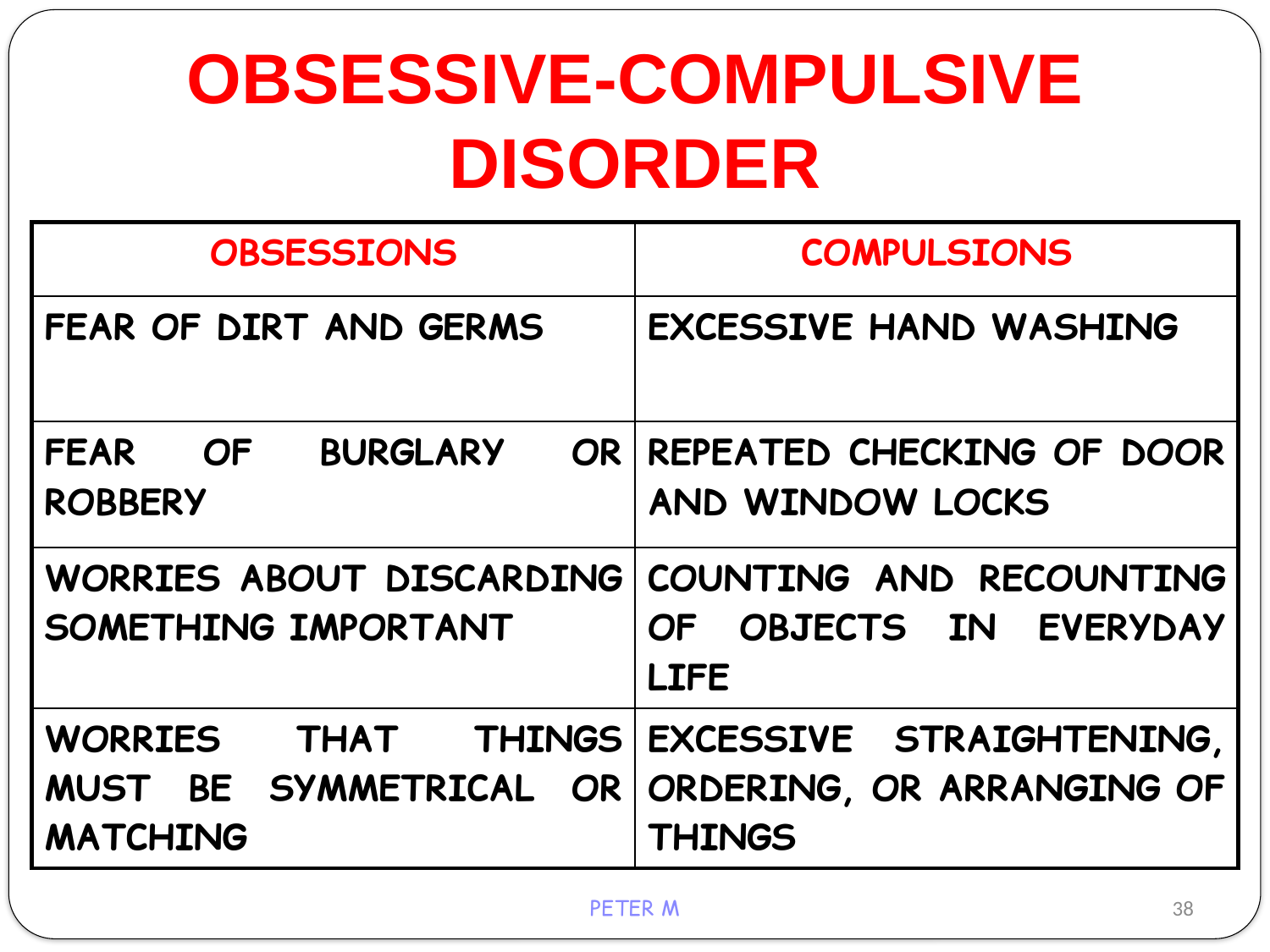

# OBSESSIVE-COMPULSIVE DISORDER
| OBSESSIONS | COMPULSIONS |
| --- | --- |
| FEAR OF DIRT AND GERMS | EXCESSIVE HAND WASHING |
| FEAR OF BURGLARY OR ROBBERY | REPEATED CHECKING OF DOOR AND WINDOW LOCKS |
| WORRIES ABOUT DISCARDING SOMETHING IMPORTANT | COUNTING AND RECOUNTING OF OBJECTS IN EVERYDAY LIFE |
| WORRIES THAT THINGS MUST BE SYMMETRICAL OR MATCHING | EXCESSIVE STRAIGHTENING, ORDERING, OR ARRANGING OF THINGS |
PETER M
38